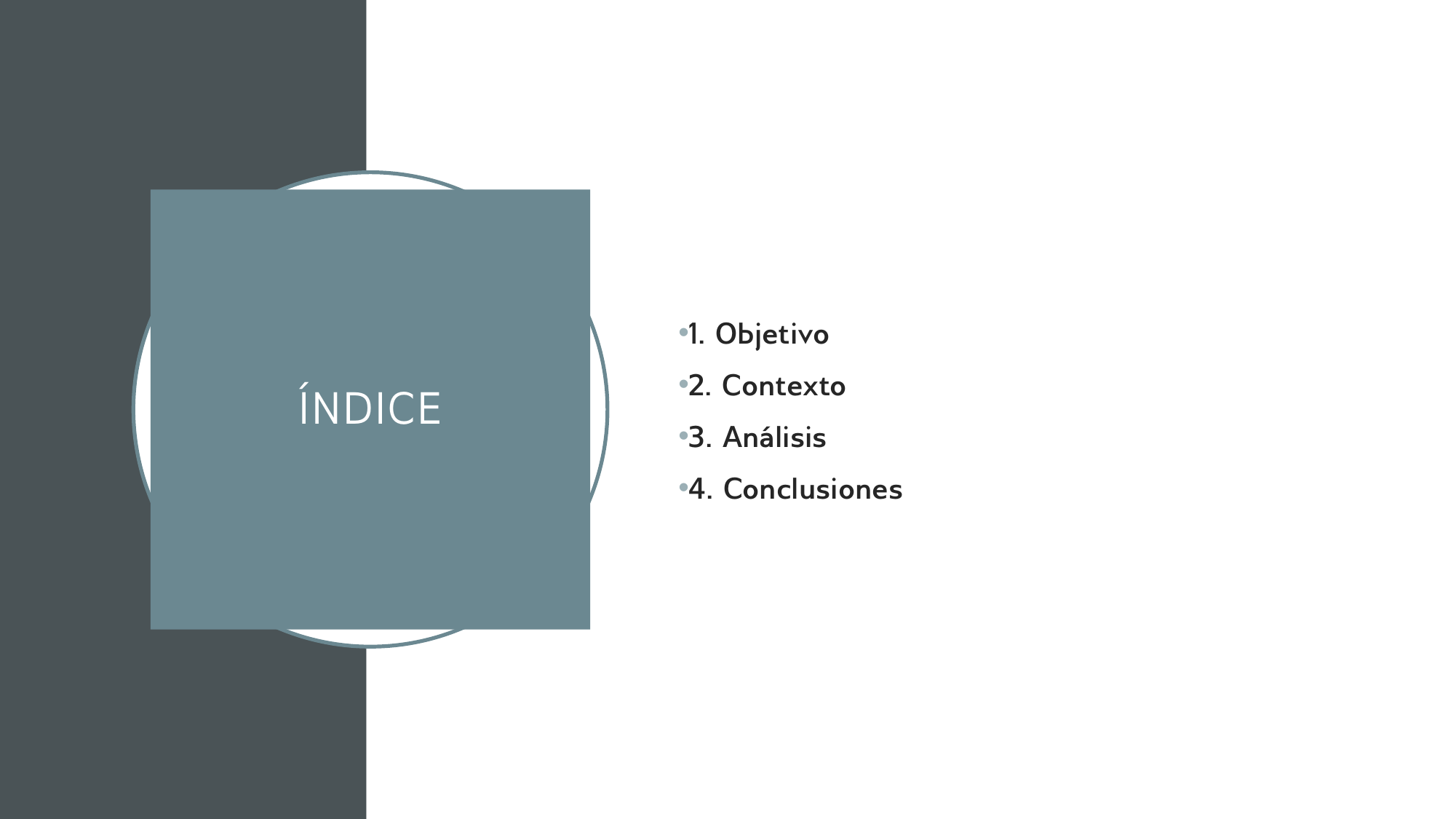

1. Objetivo
2. Contexto
3. Análisis
4. Conclusiones

# Índice